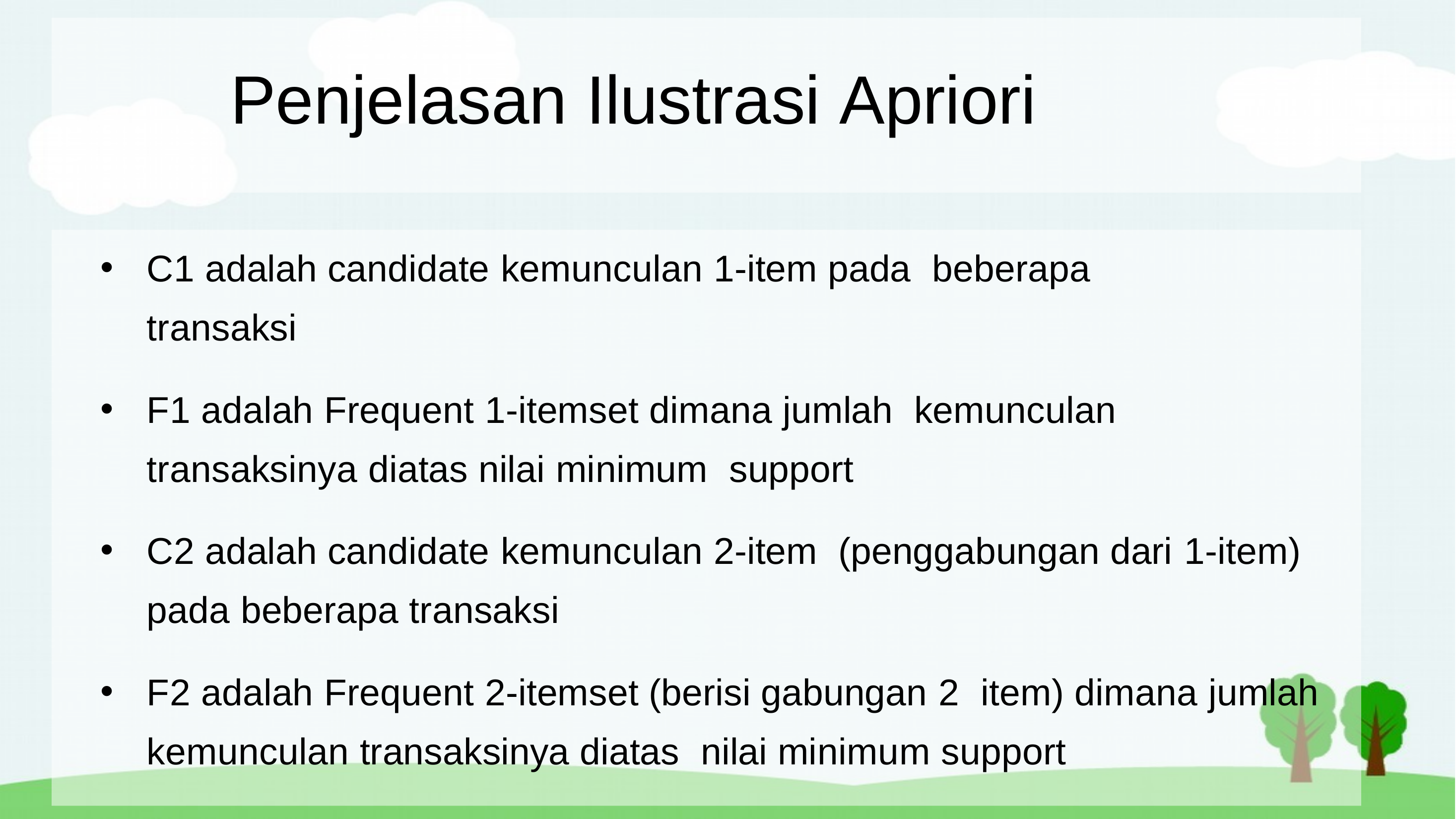

# Penjelasan Ilustrasi Apriori

C1 adalah candidate kemunculan 1-item pada  beberapa transaksi
F1 adalah Frequent 1-itemset dimana jumlah  kemunculan transaksinya diatas nilai minimum  support
C2 adalah candidate kemunculan 2-item  (penggabungan dari 1-item) pada beberapa transaksi
F2 adalah Frequent 2-itemset (berisi gabungan 2  item) dimana jumlah kemunculan transaksinya diatas  nilai minimum support